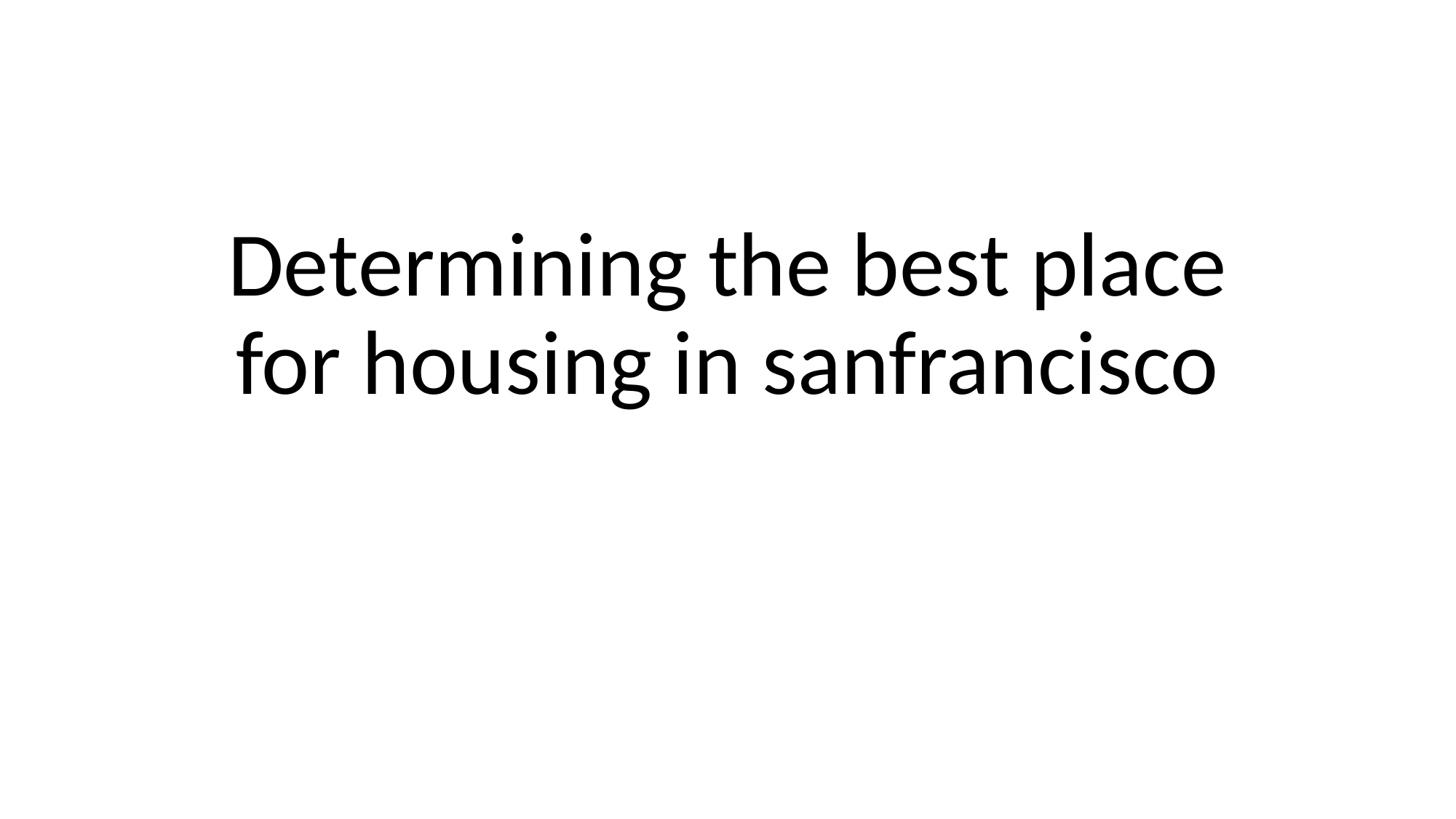

# Determining the best place for housing in sanfrancisco